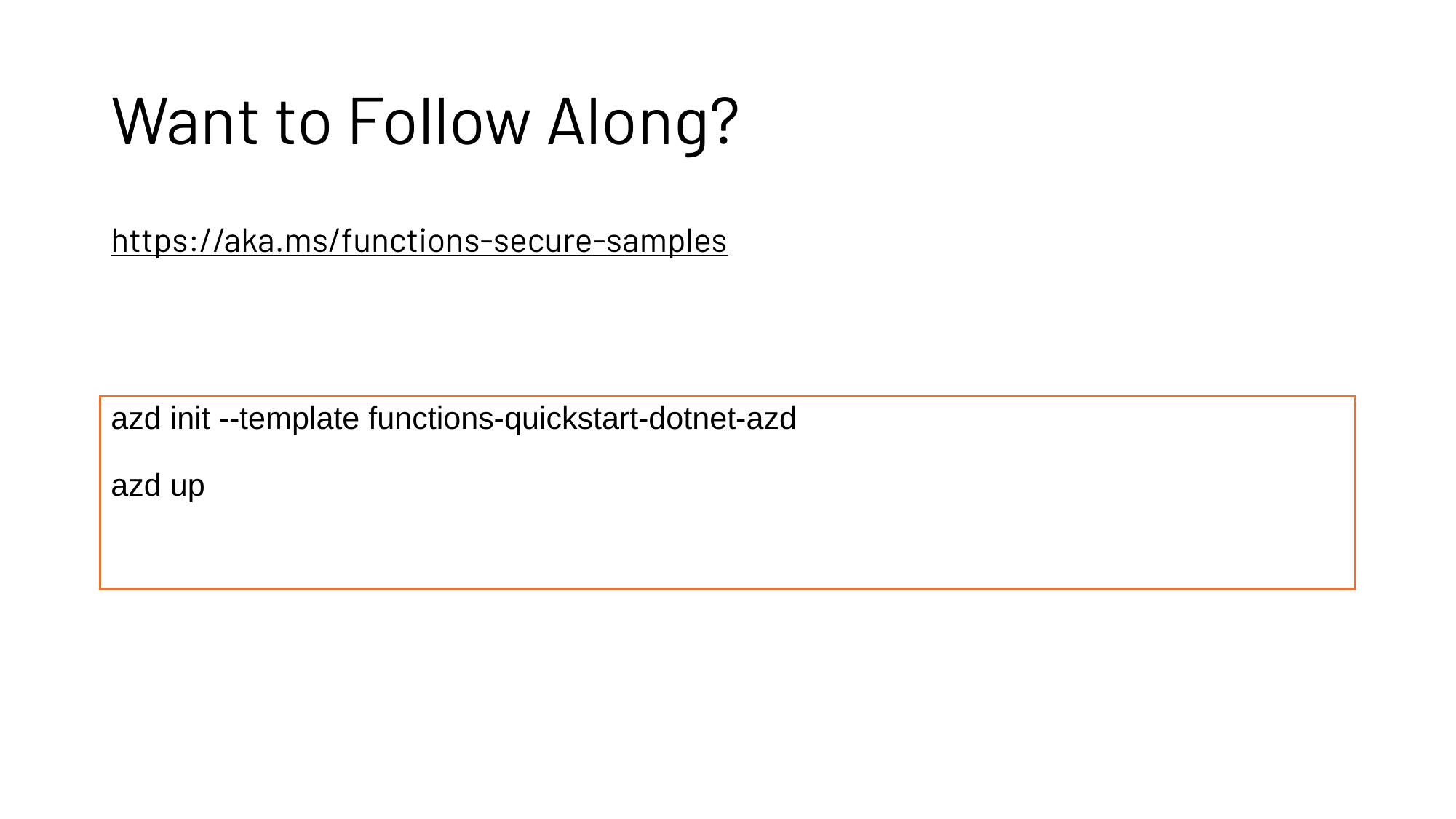

# Want to Follow Along?
https://aka.ms/functions-secure-samples

azd init --template functions-quickstart-dotnet-azd
azd up